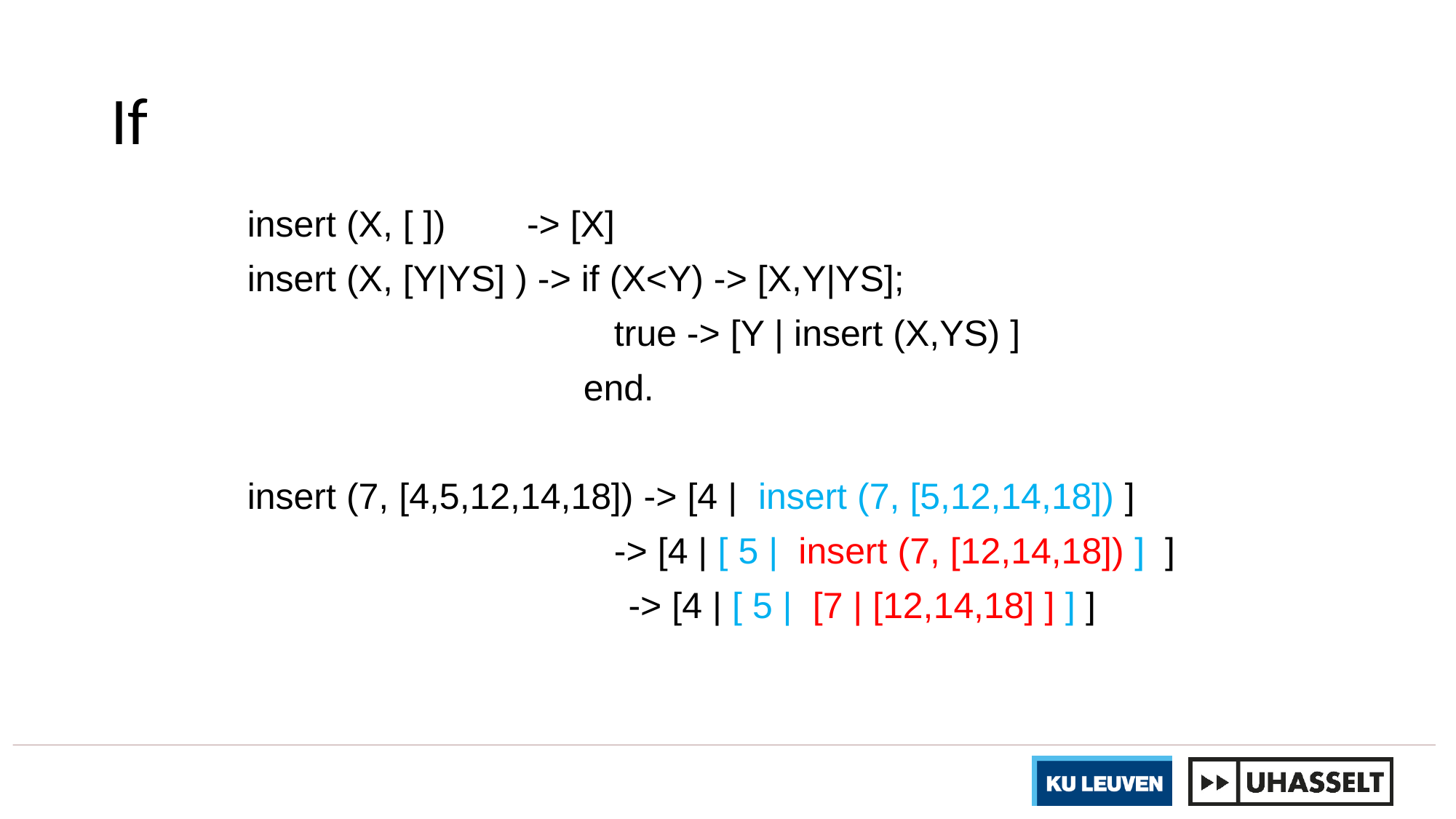

# If
insert (X, [ ])        -> [X]
insert (X, [Y|YS] ) -> if (X<Y) -> [X,Y|YS];
                                    true -> [Y | insert (X,YS) ]
                                 end.

insert (7, [4,5,12,14,18]) -> [4 |  insert (7, [5,12,14,18]) ]
                                    -> [4 | [ 5 |  insert (7, [12,14,18]) ]  ]
		                        -> [4 | [ 5 |  [7 | [12,14,18] ] ] ]